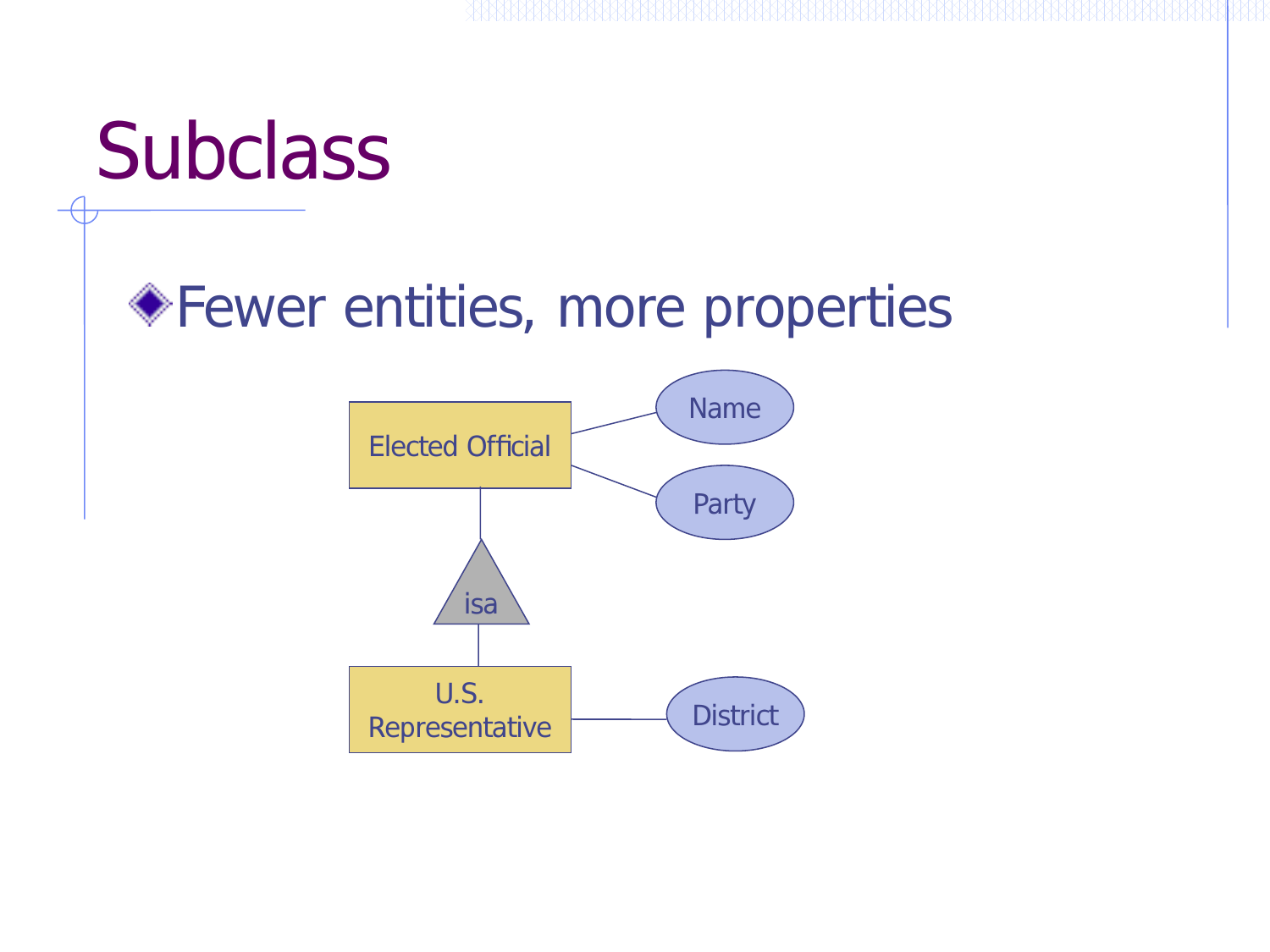

# Subclass
Fewer entities, more properties
Name
Elected Official

Party

isa

U.S.
Representative
District